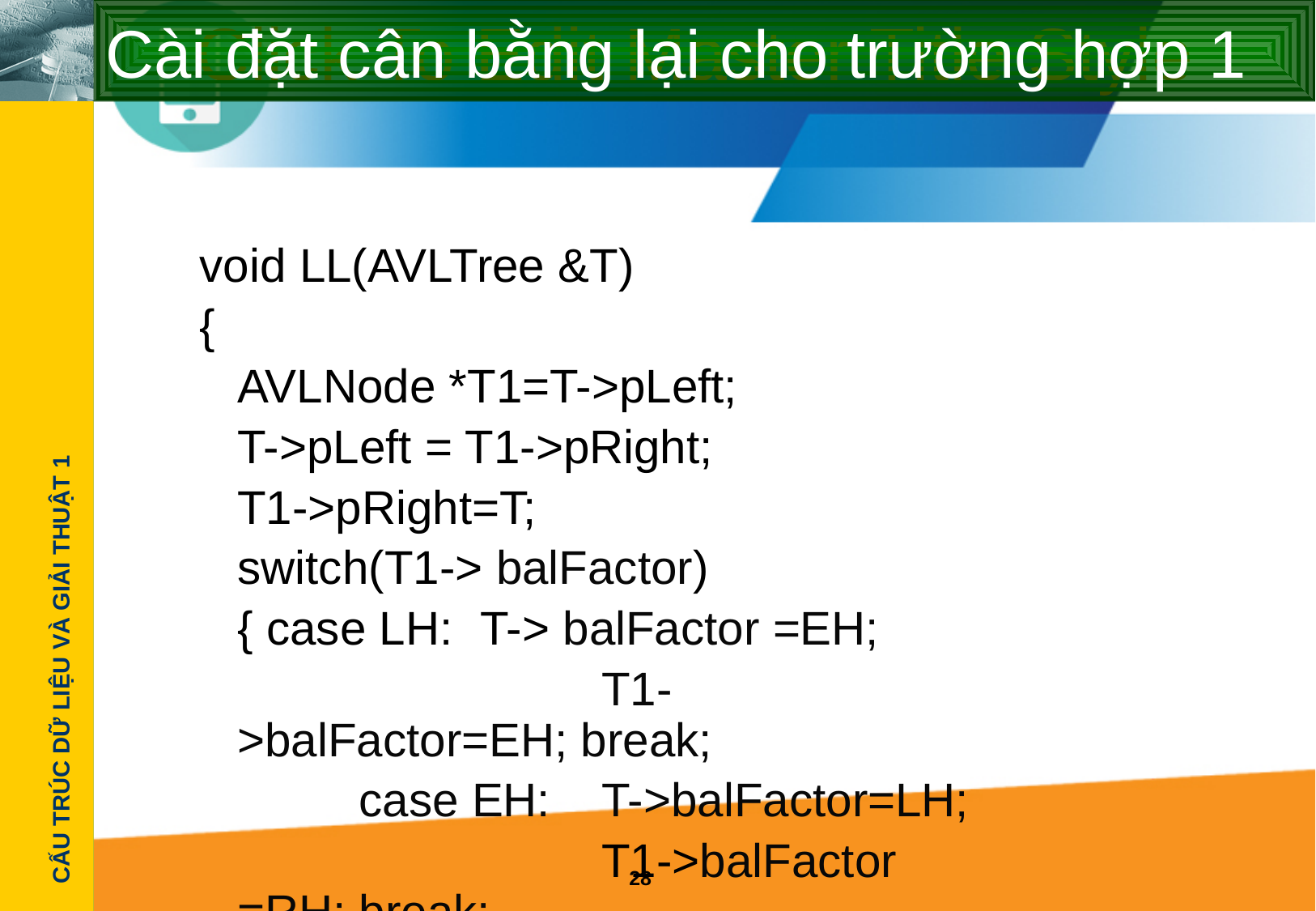

# Cài đặt cân bằng lại cho trường hợp 1
void LL(AVLTree &T)
{
	AVLNode *T1=T->pLeft;
	T->pLeft = T1->pRight;
	T1->pRight=T;
	switch(T1-> balFactor)
	{ case LH: 	T-> balFactor =EH;
				T1->balFactor=EH; break;
		case EH:	T->balFactor=LH;
				T1->balFactor =RH; break;
	}
	T=T1;
}